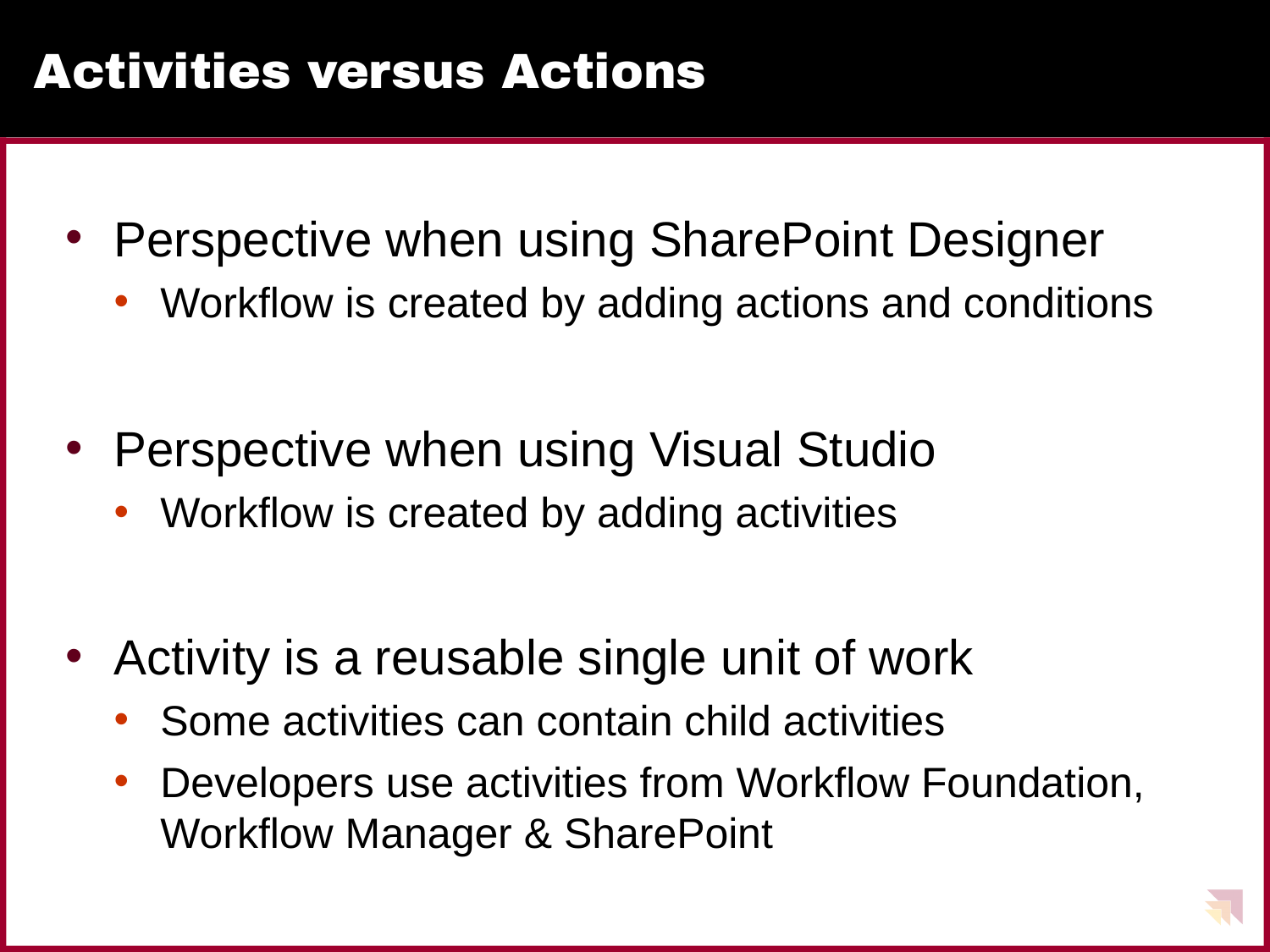

# Activities versus Actions
Perspective when using SharePoint Designer
Workflow is created by adding actions and conditions

Perspective when using Visual Studio
Workflow is created by adding activities

Activity is a reusable single unit of work
Some activities can contain child activities
Developers use activities from Workflow Foundation, Workflow Manager & SharePoint